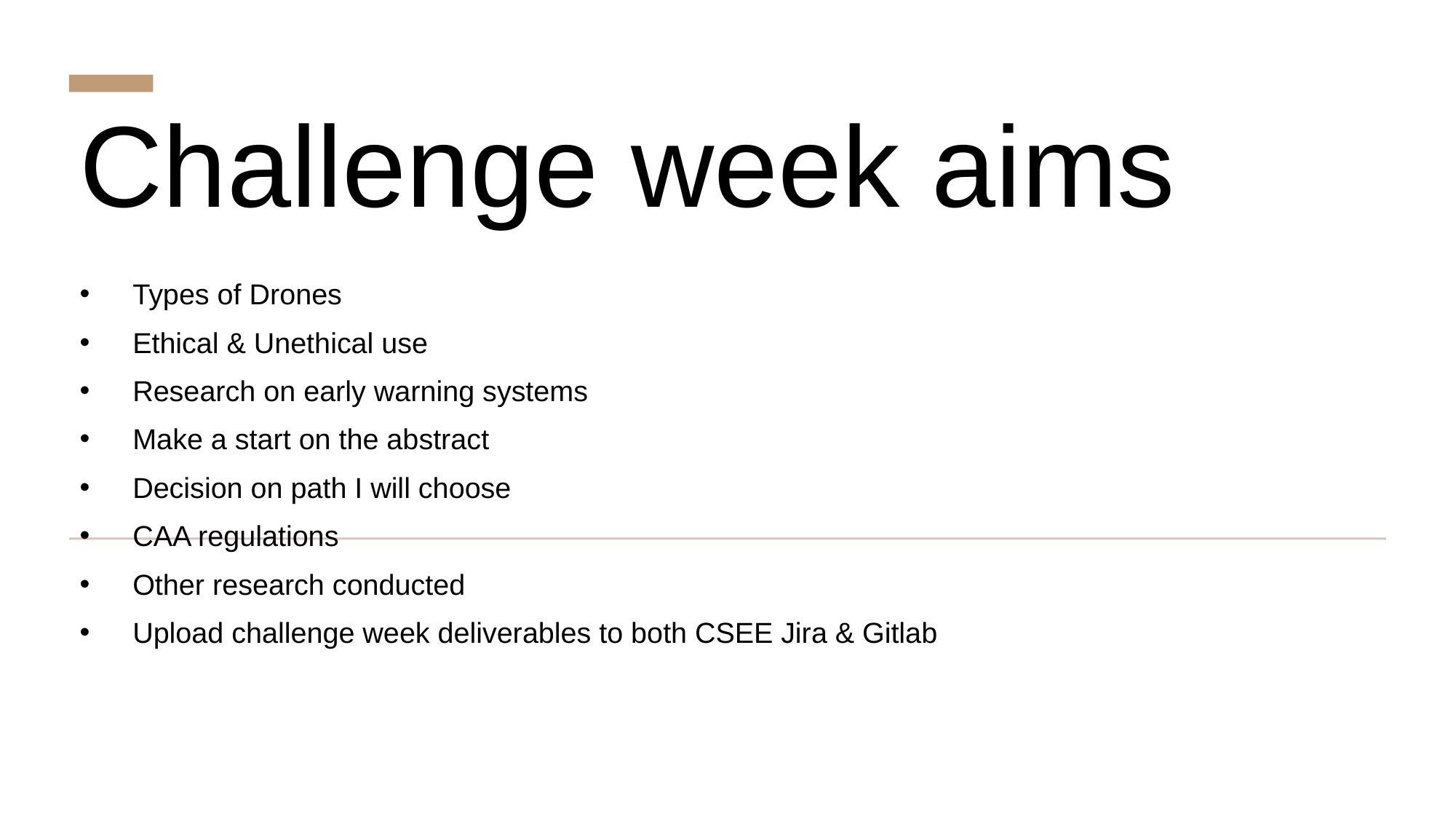

# Challenge week aims
Types of Drones
Ethical & Unethical use
Research on early warning systems
Make a start on the abstract
Decision on path I will choose
CAA regulations
Other research conducted
Upload challenge week deliverables to both CSEE Jira & Gitlab